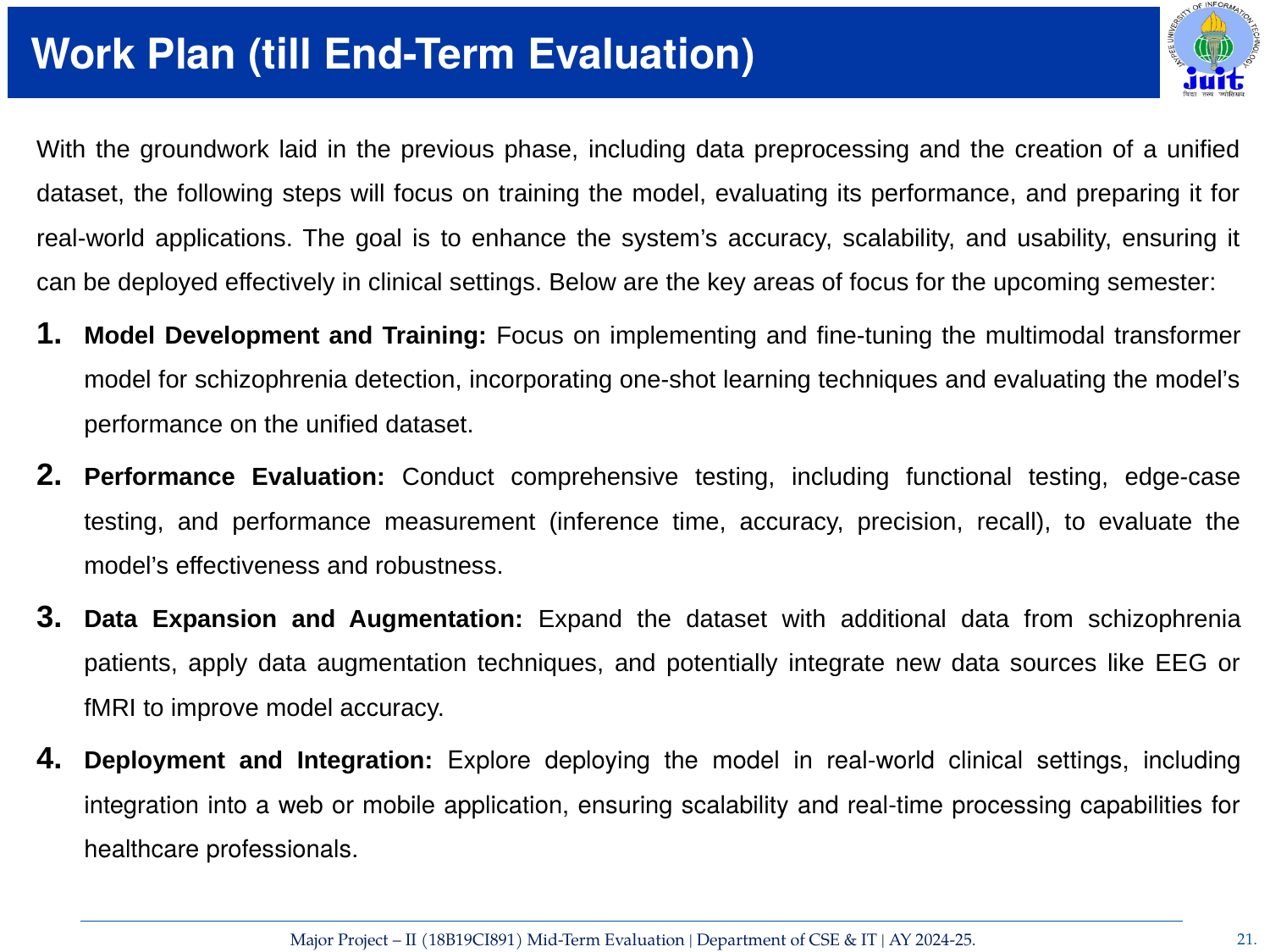

# Work Plan (till End-Term Evaluation)
With the groundwork laid in the previous phase, including data preprocessing and the creation of a unified dataset, the following steps will focus on training the model, evaluating its performance, and preparing it for real-world applications. The goal is to enhance the system’s accuracy, scalability, and usability, ensuring it can be deployed effectively in clinical settings. Below are the key areas of focus for the upcoming semester:
Model Development and Training: Focus on implementing and fine-tuning the multimodal transformer model for schizophrenia detection, incorporating one-shot learning techniques and evaluating the model’s performance on the unified dataset.
Performance Evaluation: Conduct comprehensive testing, including functional testing, edge-case testing, and performance measurement (inference time, accuracy, precision, recall), to evaluate the model’s effectiveness and robustness.
Data Expansion and Augmentation: Expand the dataset with additional data from schizophrenia patients, apply data augmentation techniques, and potentially integrate new data sources like EEG or fMRI to improve model accuracy.
Deployment and Integration: Explore deploying the model in real-world clinical settings, including integration into a web or mobile application, ensuring scalability and real-time processing capabilities for healthcare professionals.